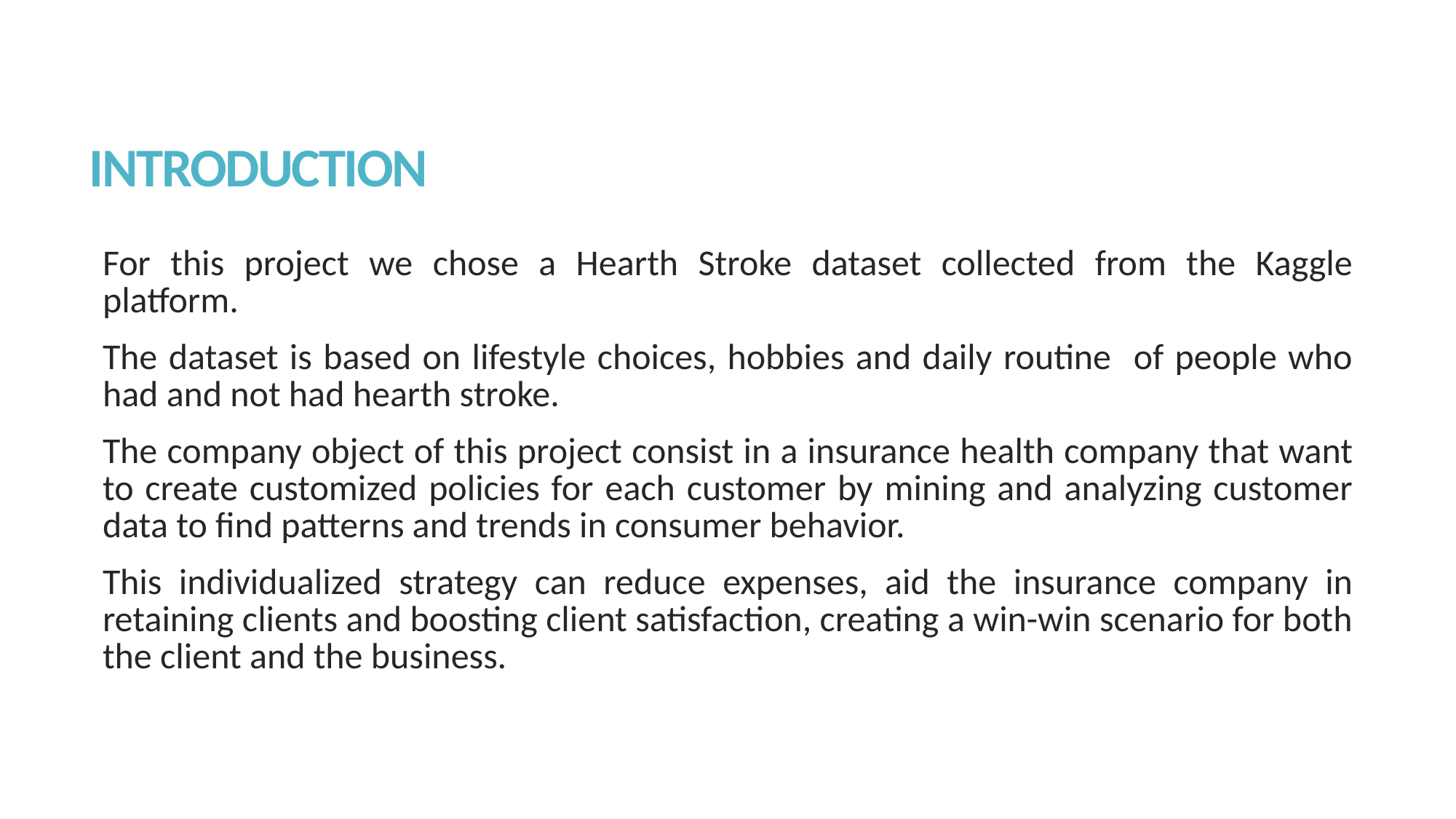

# INTRODUCTION
For this project we chose a Hearth Stroke dataset collected from the Kaggle platform.
The dataset is based on lifestyle choices, hobbies and daily routine  of people who had and not had hearth stroke.
The company object of this project consist in a insurance health company that want to create customized policies for each customer by mining and analyzing customer data to find patterns and trends in consumer behavior.
This individualized strategy can reduce expenses, aid the insurance company in retaining clients and boosting client satisfaction, creating a win-win scenario for both the client and the business.